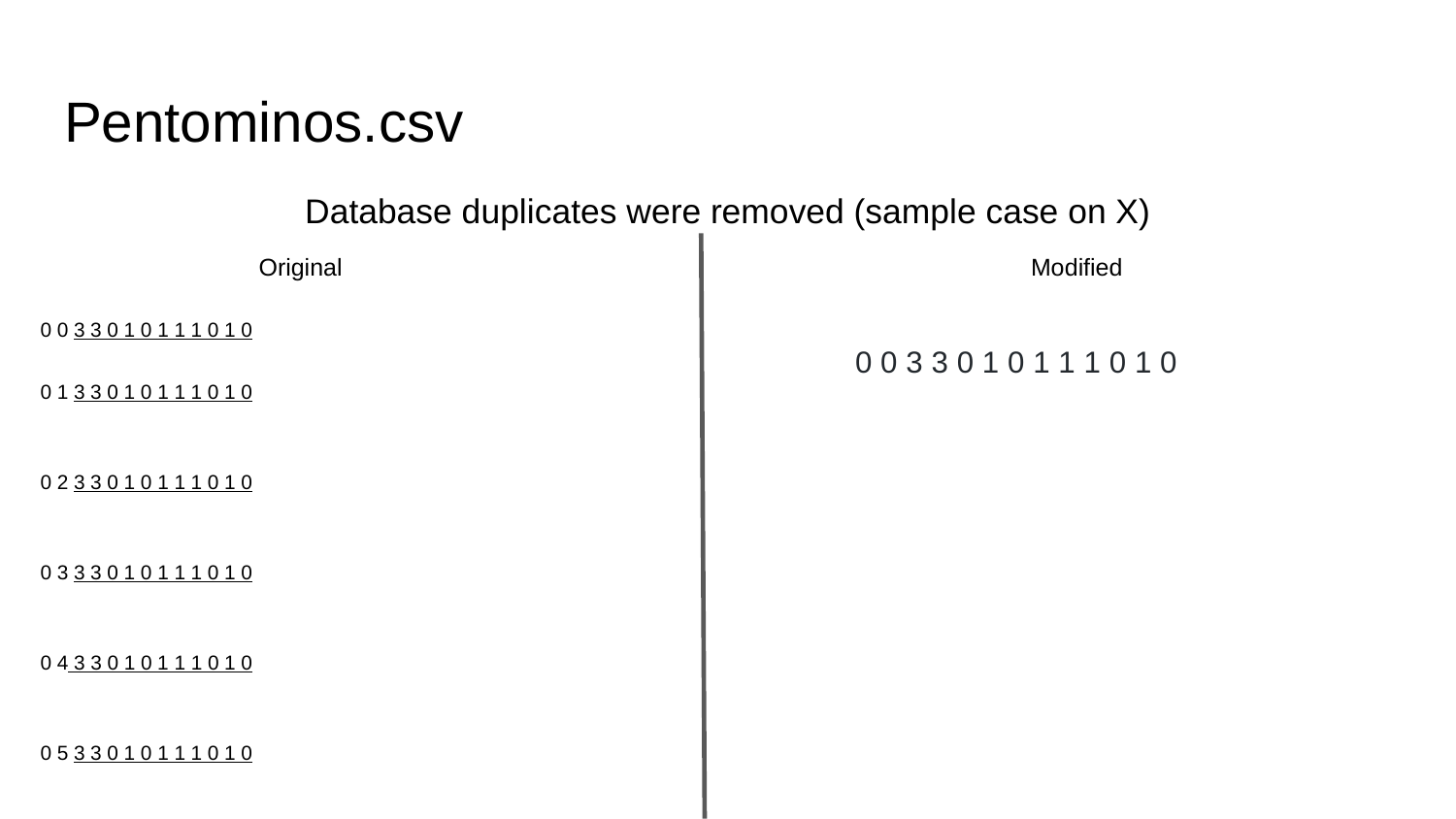

# Pentominos.csv
Database duplicates were removed (sample case on X)
Original
0 0 3 3 0 1 0 1 1 1 0 1 0
0 1 3 3 0 1 0 1 1 1 0 1 0
0 2 3 3 0 1 0 1 1 1 0 1 0
0 3 3 3 0 1 0 1 1 1 0 1 0
0 4 3 3 0 1 0 1 1 1 0 1 0
0 5 3 3 0 1 0 1 1 1 0 1 0
0 6 3 3 0 1 0 1 1 1 0 1 0
0 7 3 3 0 1 0 1 1 1 0 1 0

Modified

                0 0 3 3 0 1 0 1 1 1 0 1 0